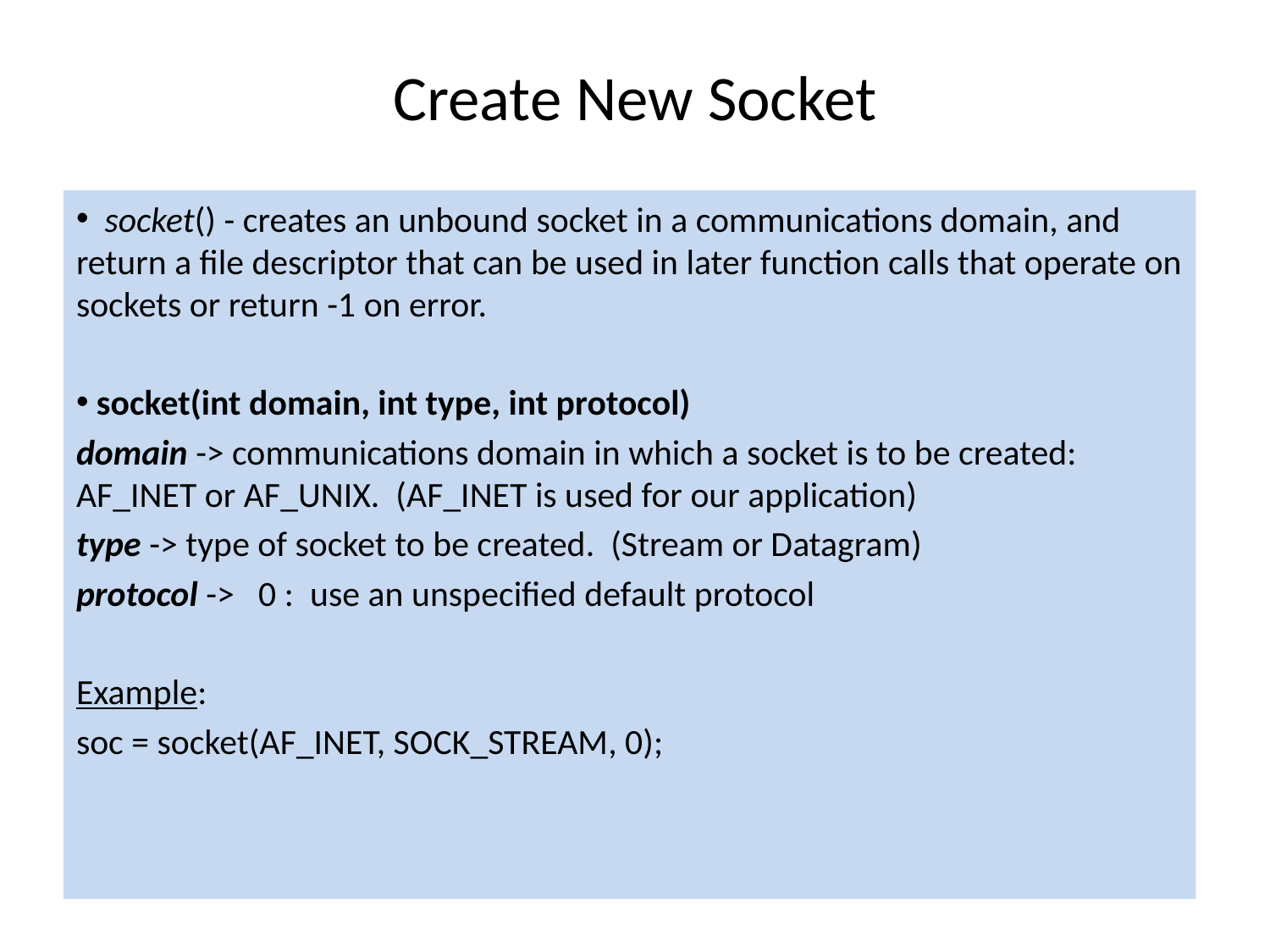

# Create New Socket
  socket() - creates an unbound socket in a communications domain, and return a file descriptor that can be used in later function calls that operate on sockets or return -1 on error.

 socket(int domain, int type, int protocol)
domain -> communications domain in which a socket is to be created: AF_INET or AF_UNIX.  (AF_INET is used for our application)
type -> type of socket to be created.  (Stream or Datagram)
protocol ->   0 :  use an unspecified default protocol

Example:
soc = socket(AF_INET, SOCK_STREAM, 0);